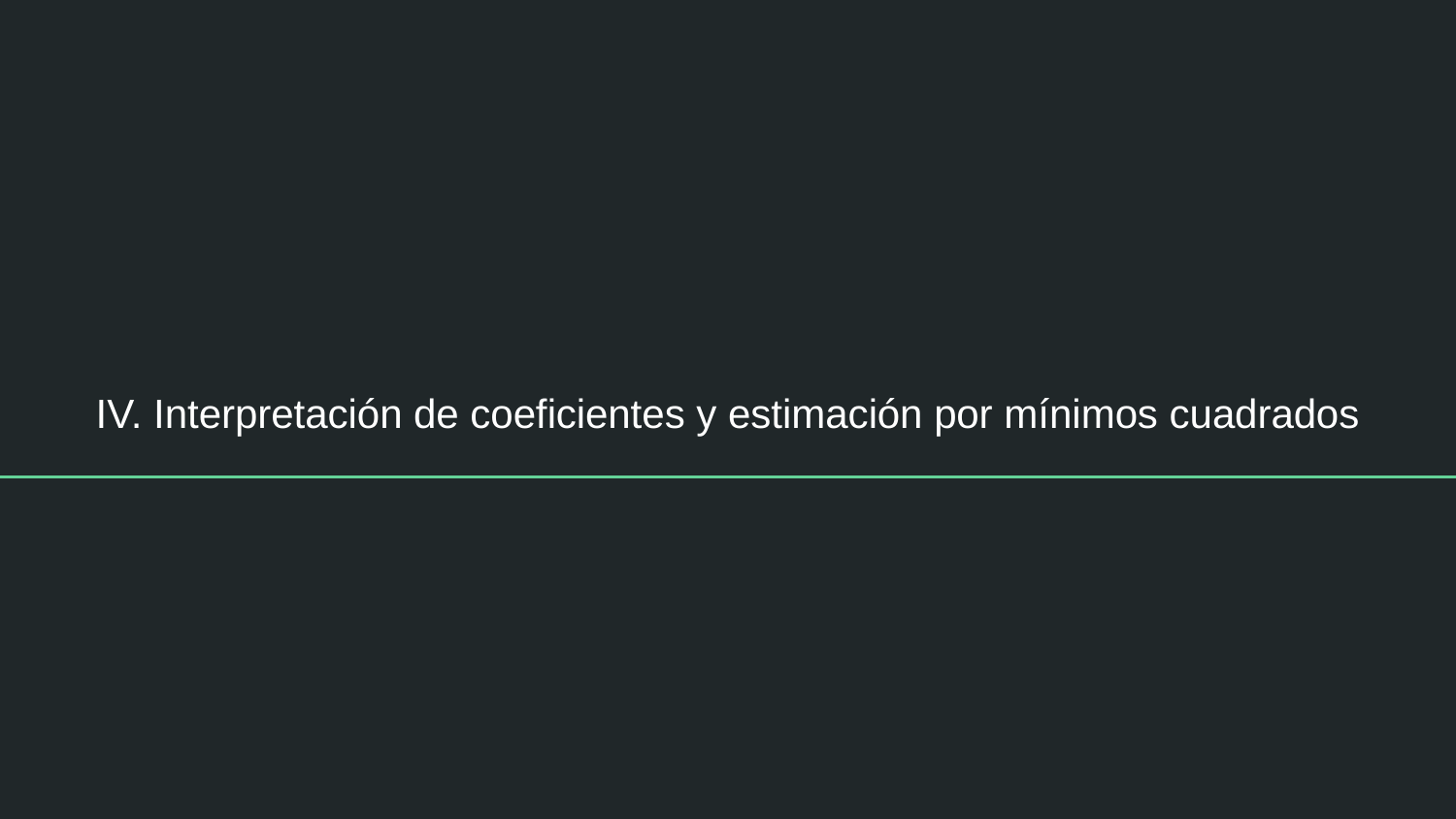

# IV. Interpretación de coeficientes y estimación por mínimos cuadrados